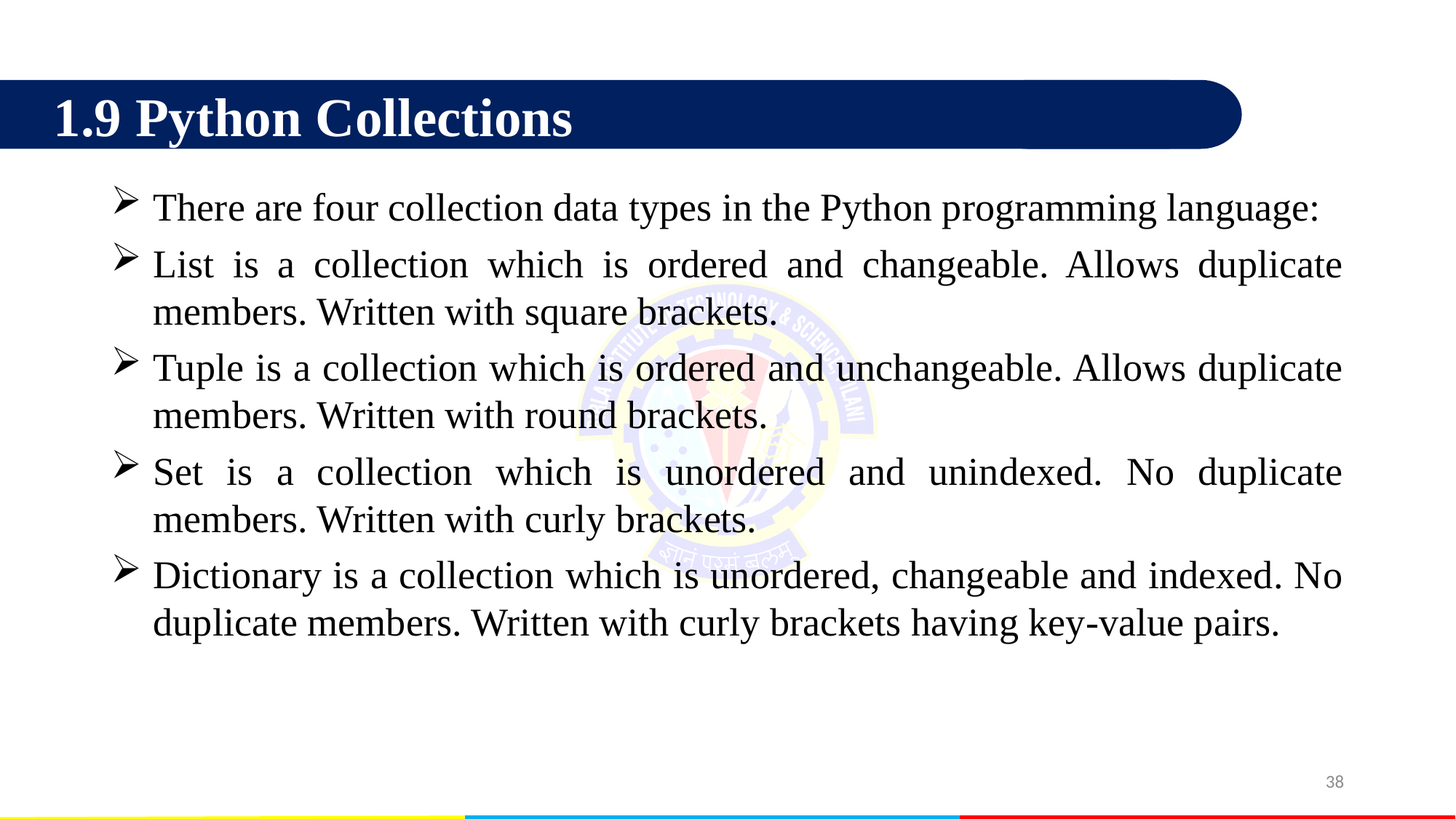

1.9 Python Collections

There are four collection data types in the Python programming language:
List is a collection which is ordered and changeable. Allows duplicate members. Written with square brackets.
Tuple is a collection which is ordered and unchangeable. Allows duplicate members. Written with round brackets.
Set is a collection which is unordered and unindexed. No duplicate members. Written with curly brackets.
Dictionary is a collection which is unordered, changeable and indexed. No duplicate members. Written with curly brackets having key-value pairs.
38